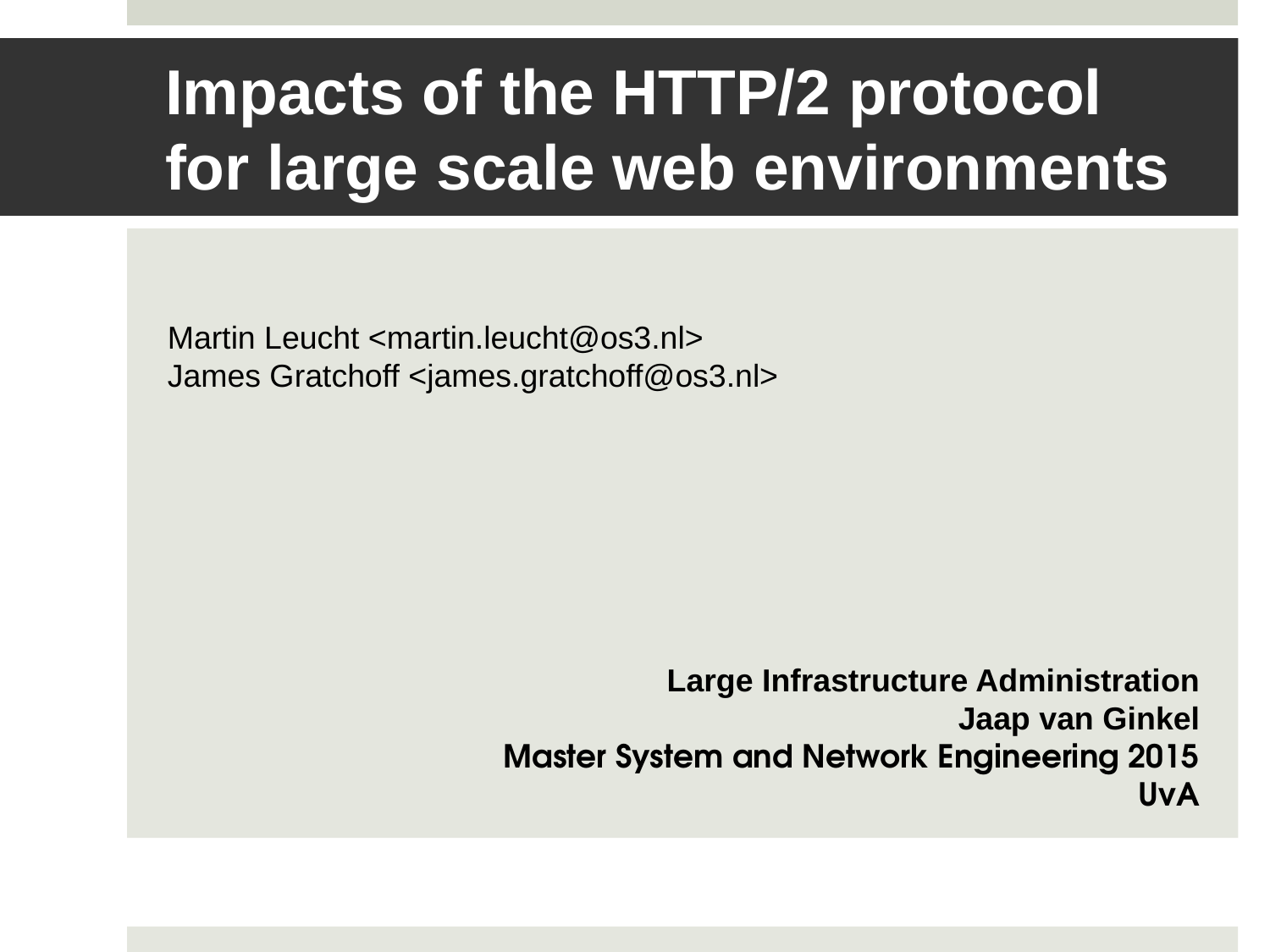

Impacts of the HTTP/2 protocol for large scale web environments

Martin Leucht <martin.leucht@os3.nl>
James Gratchoff <james.gratchoff@os3.nl>

Large Infrastructure Administration
					Jaap van Ginkel
Master System and Network Engineering 2015
UvA